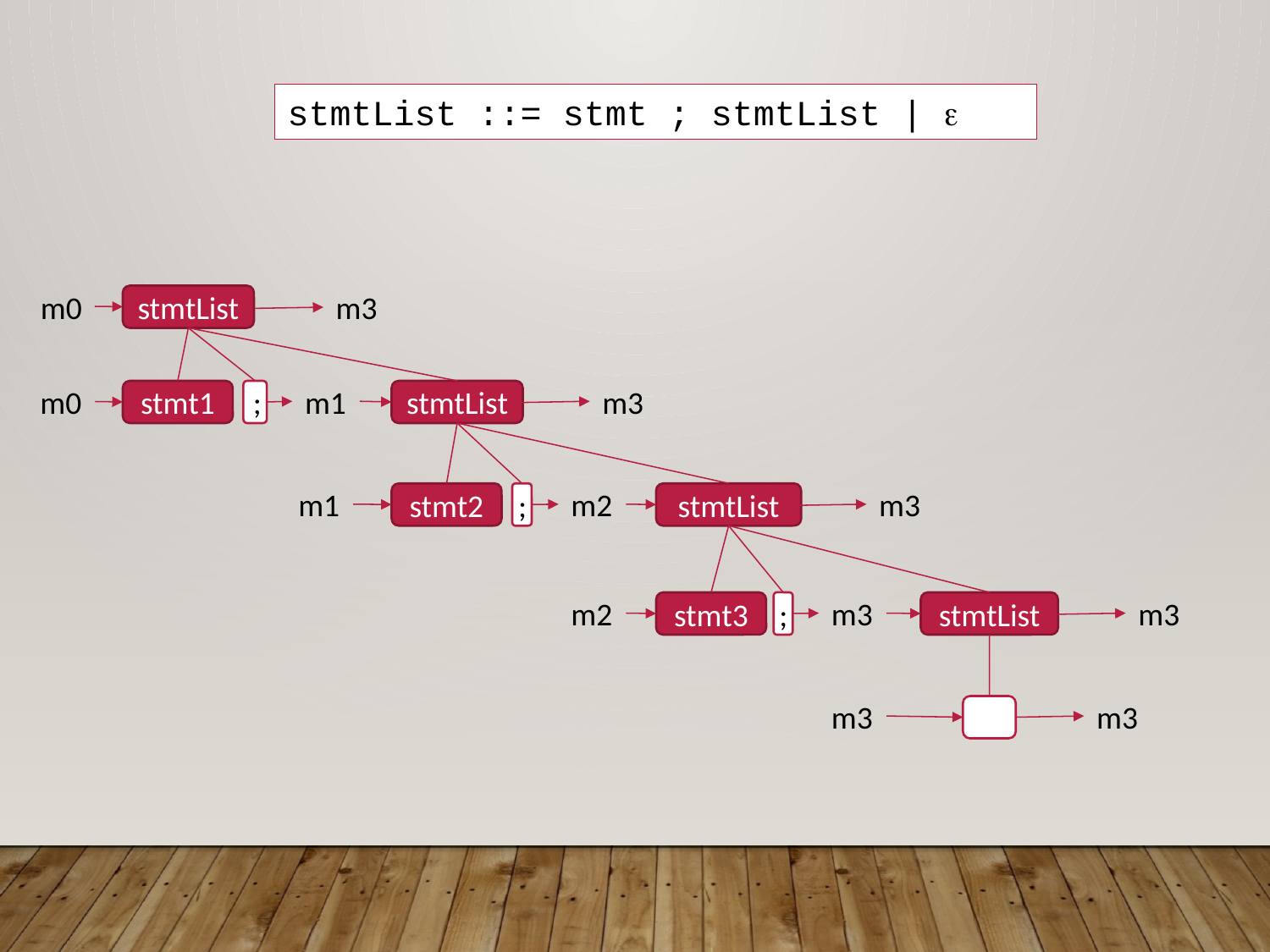

stmtList ::= stmt ; stmtList | ε
m0
m3
stmtList
m1
m3
m0
stmt1
;
stmtList
m1
m2
m3
stmt2
;
stmtList
m2
m3
m3
stmt3
;
stmtList
m3
m3